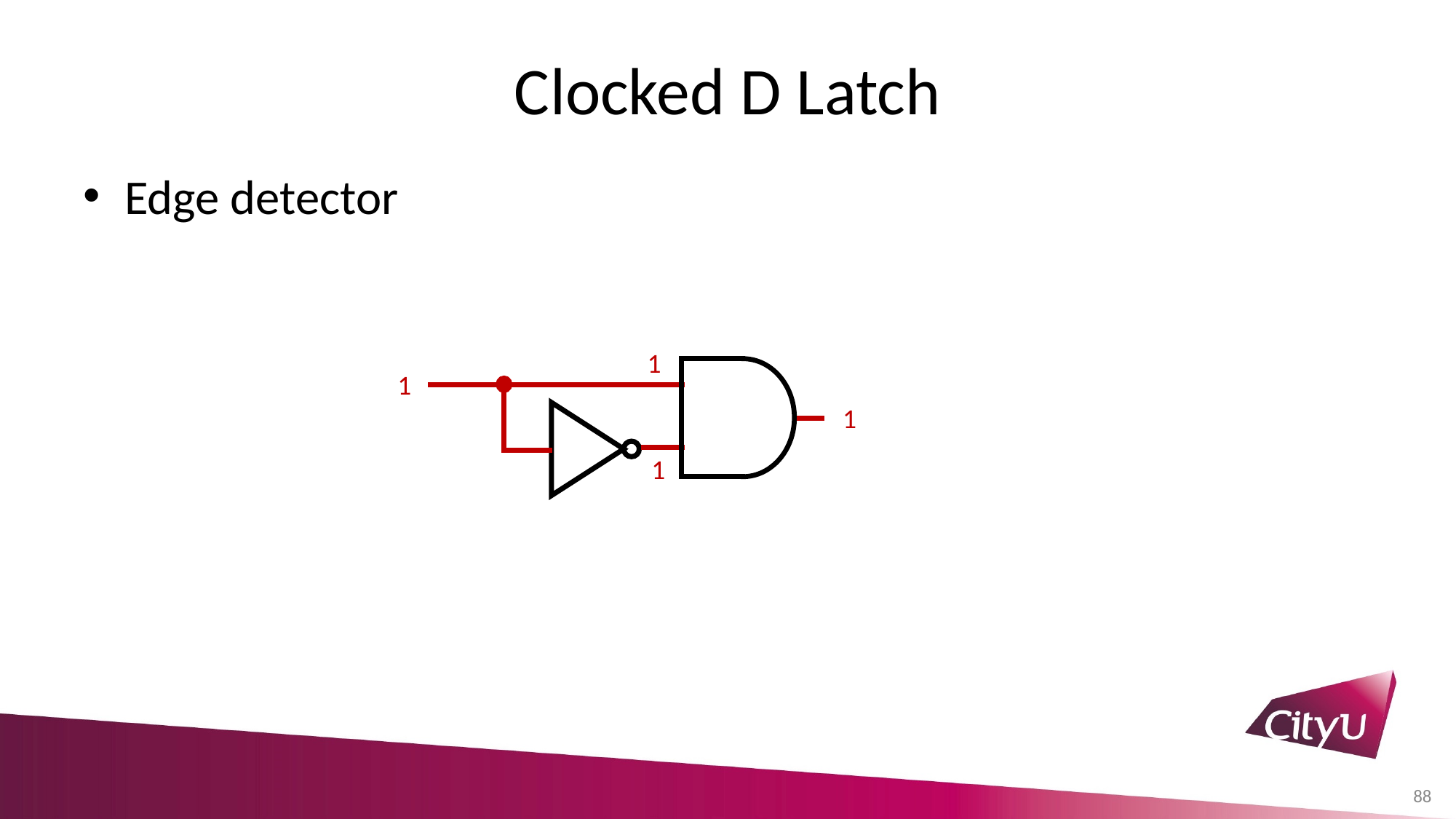

# Clocked D Latch
Edge detector

1

1

1

1

88